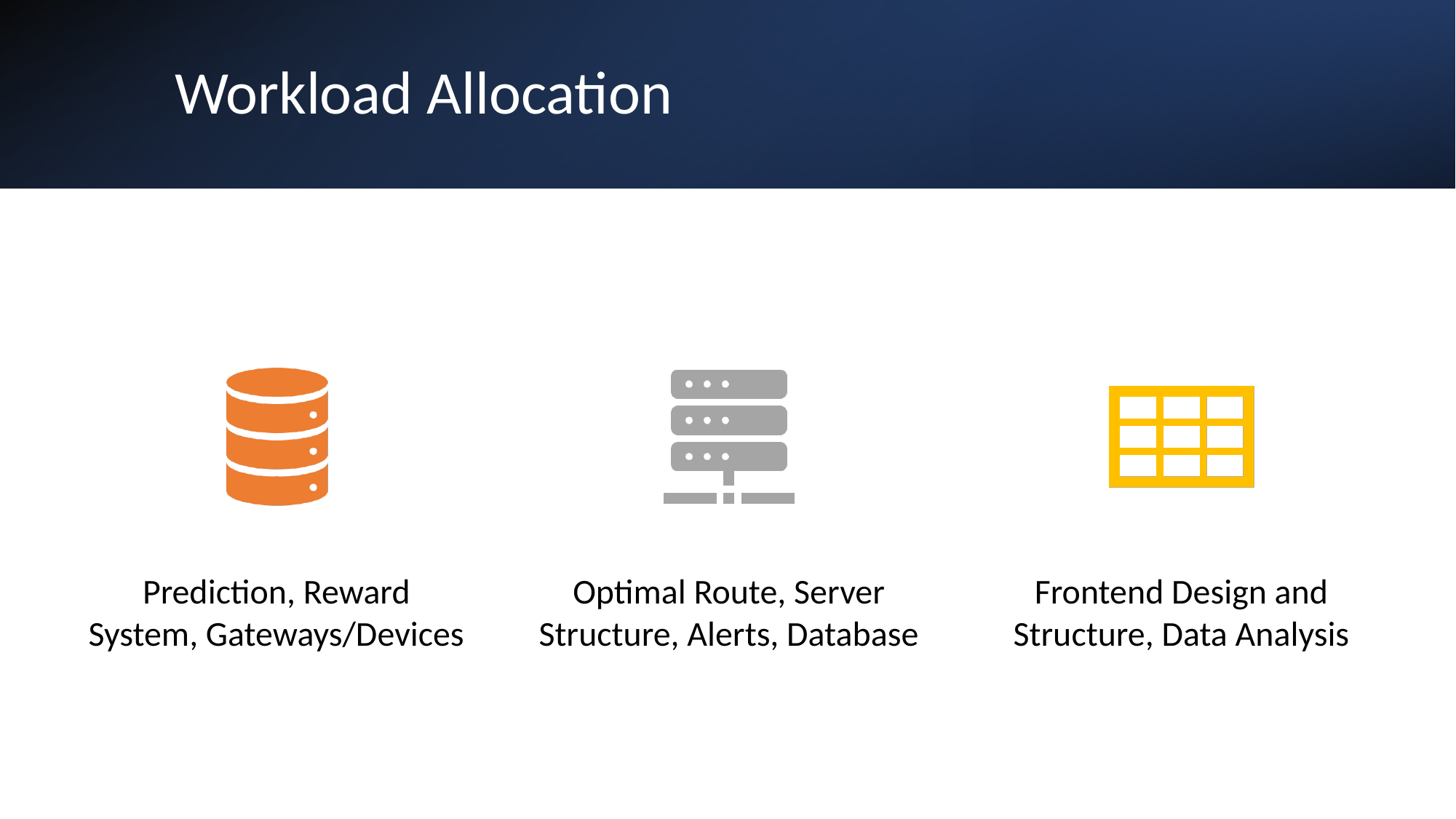

# Workload Allocation
Prediction, Reward System, Gateways/Devices
Optimal Route, Server Structure, Alerts, Database
Frontend Design and Structure, Data Analysis